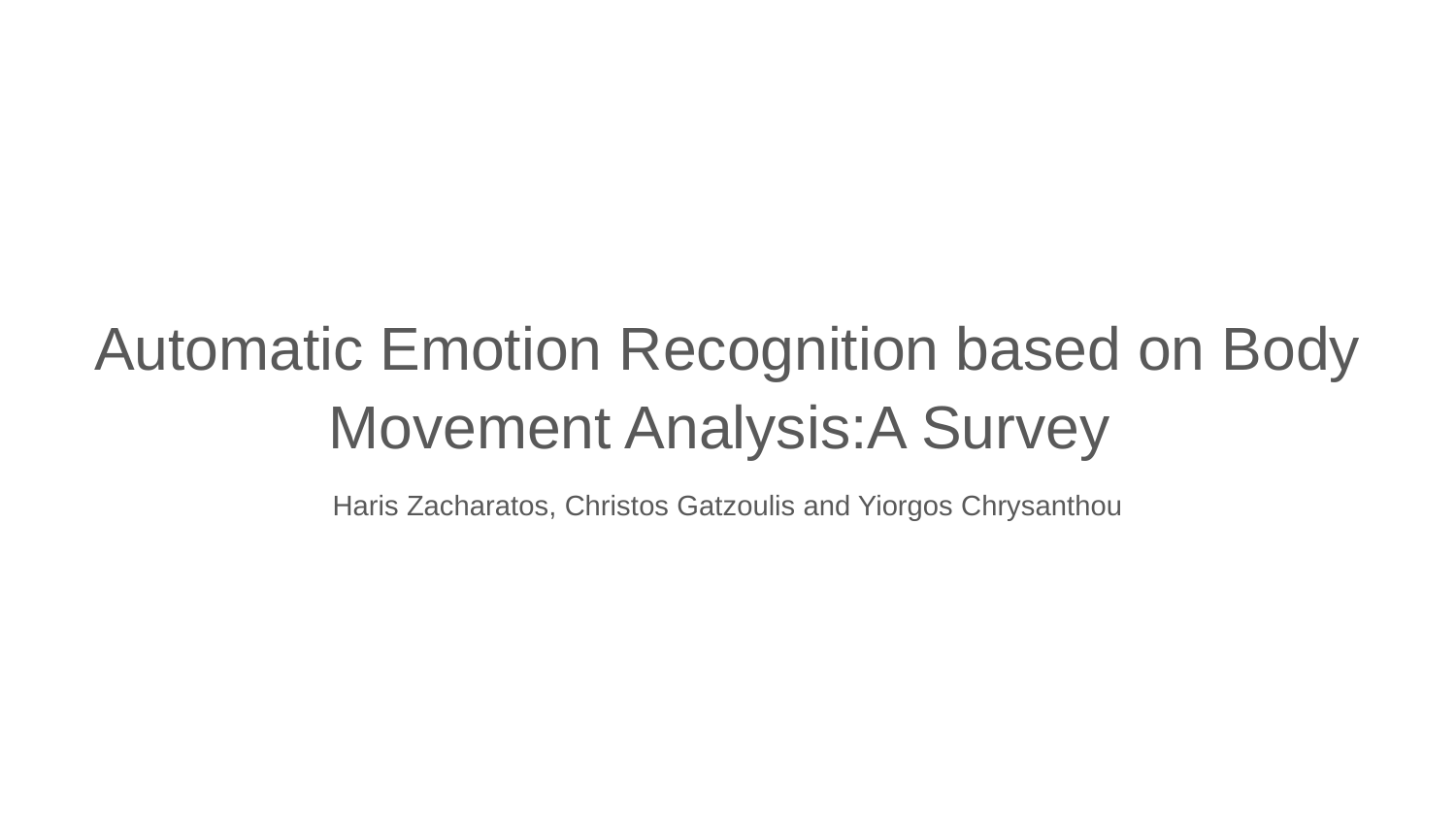

Automatic Emotion Recognition based on Body Movement Analysis:A Survey
Haris Zacharatos, Christos Gatzoulis and Yiorgos Chrysanthou